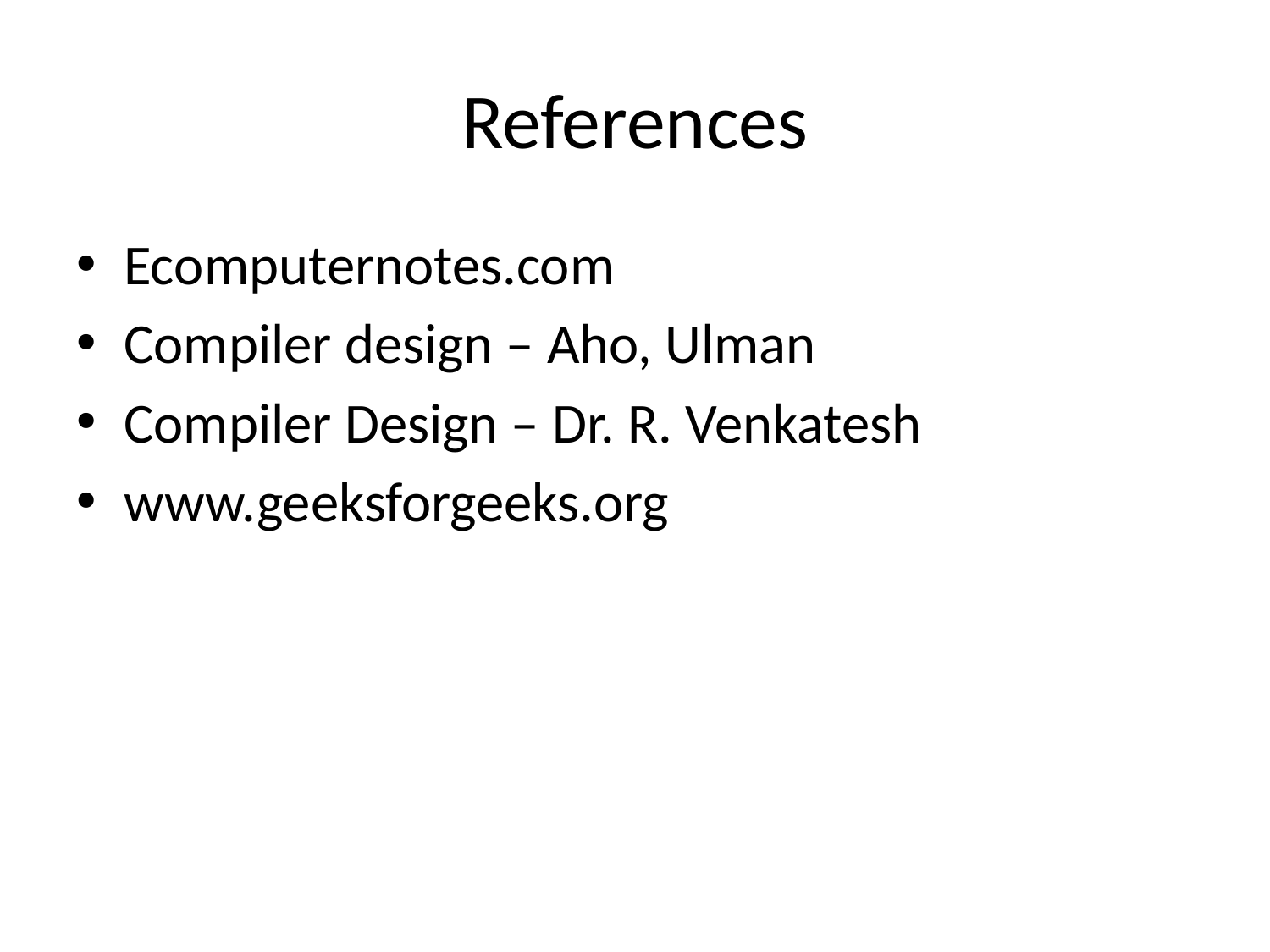

# References
Ecomputernotes.com
Compiler design – Aho, Ulman
Compiler Design – Dr. R. Venkatesh
www.geeksforgeeks.org